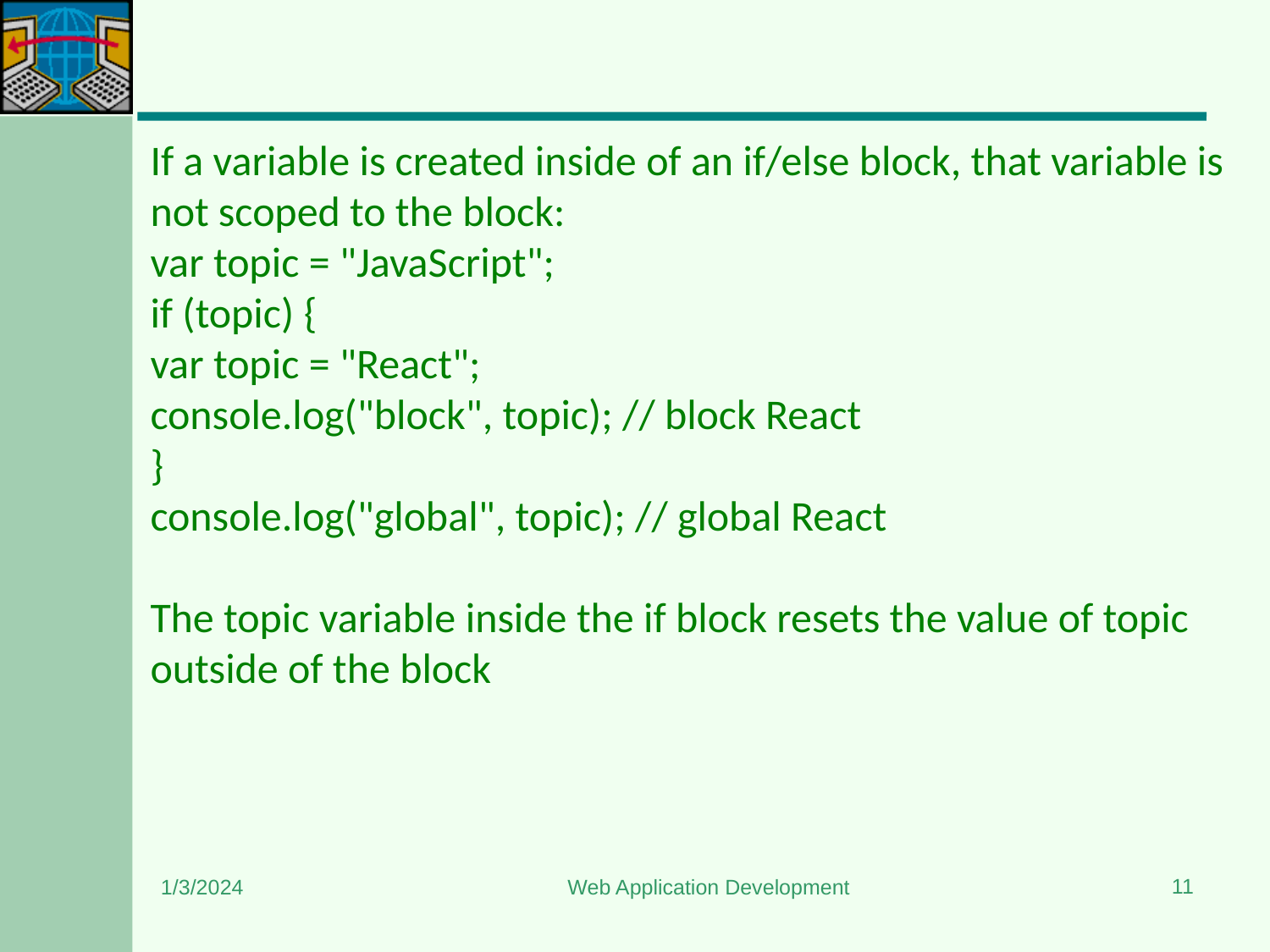

#
If a variable is created inside of an if/else block, that variable is not scoped to the block:
var topic = "JavaScript";
if (topic) {
var topic = "React";
console.log("block", topic); // block React
}
console.log("global", topic); // global React

The topic variable inside the if block resets the value of topic outside of the block

11
1/3/2024
Web Application Development